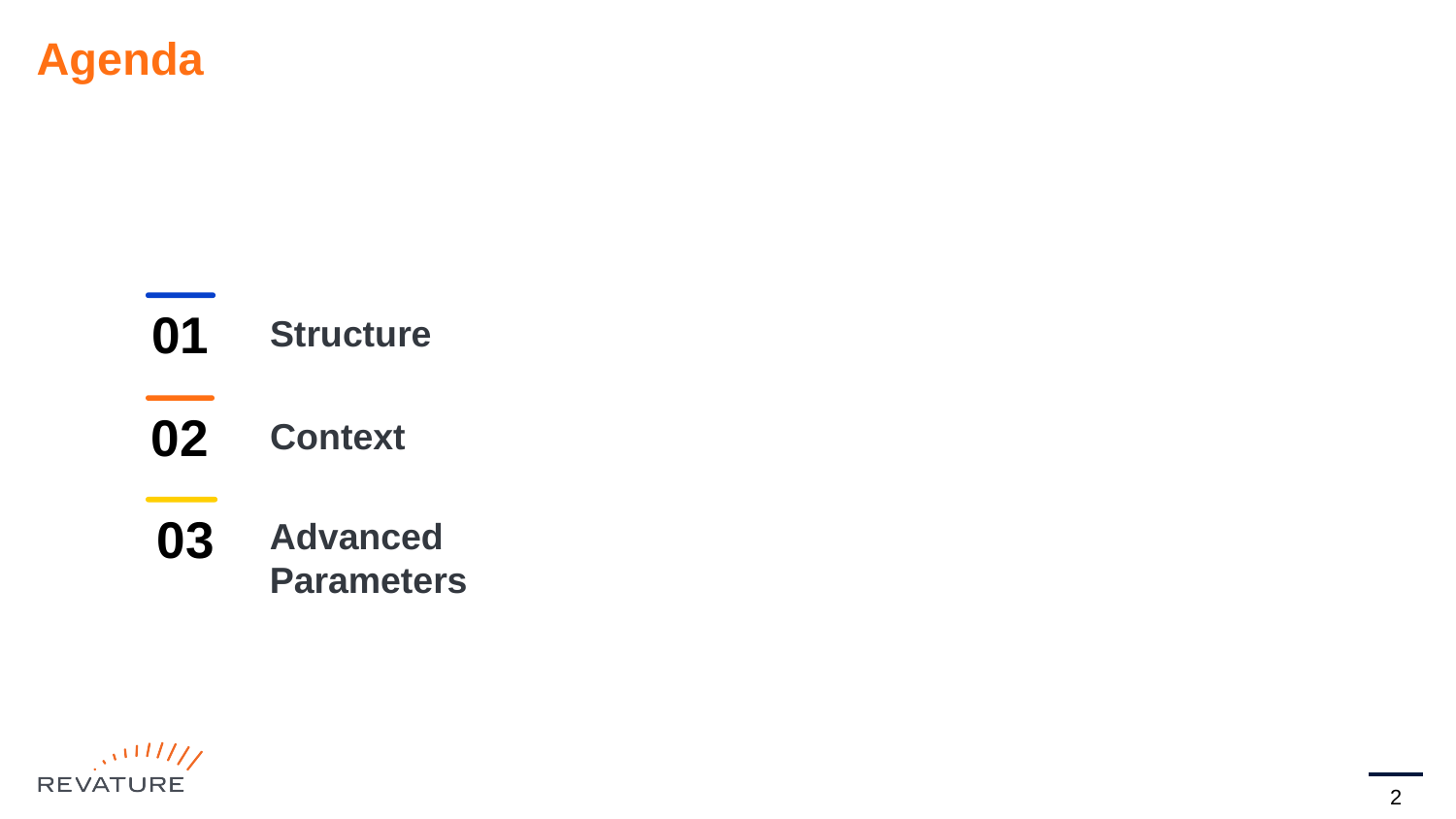

# Agenda

01
Structure

02
Context

03
Advanced Parameters